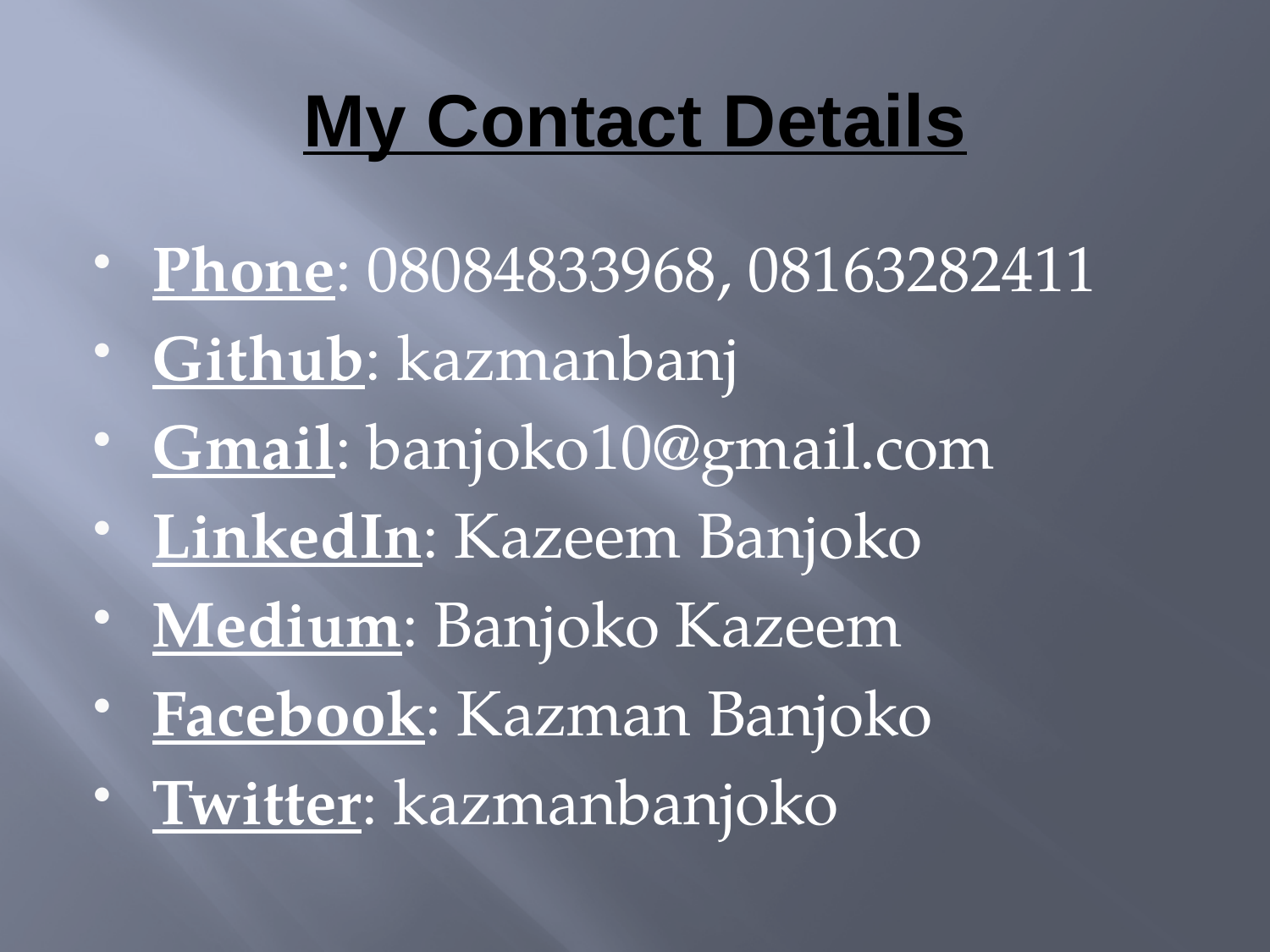

# My Contact Details
Phone: 08084833968, 08163282411
Github: kazmanbanj
Gmail: banjoko10@gmail.com
LinkedIn: Kazeem Banjoko
Medium: Banjoko Kazeem
Facebook: Kazman Banjoko
Twitter: kazmanbanjoko